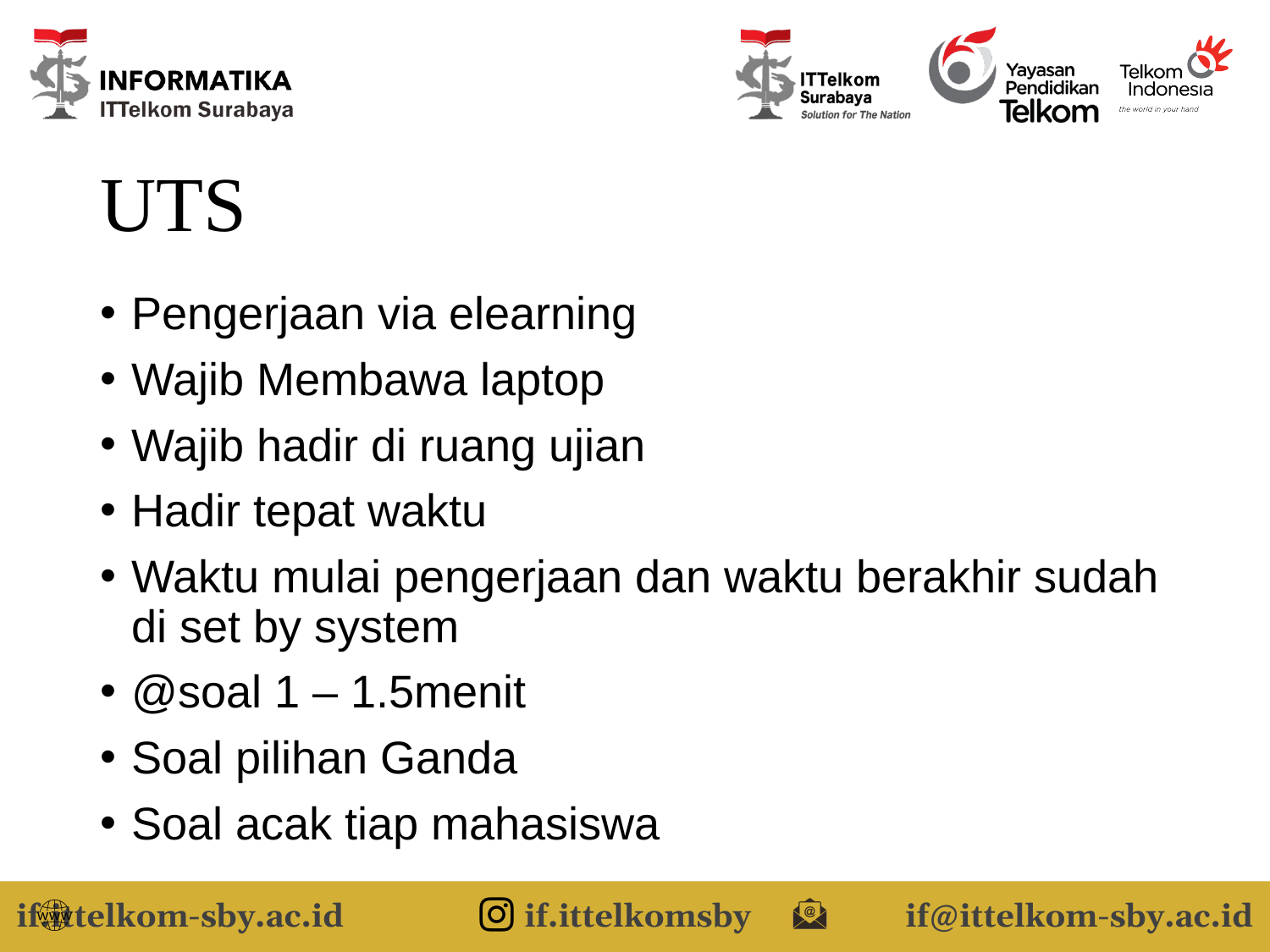

# UTS
Pengerjaan via elearning
Wajib Membawa laptop
Wajib hadir di ruang ujian
Hadir tepat waktu
Waktu mulai pengerjaan dan waktu berakhir sudah di set by system
@soal 1 – 1.5menit
Soal pilihan Ganda
Soal acak tiap mahasiswa